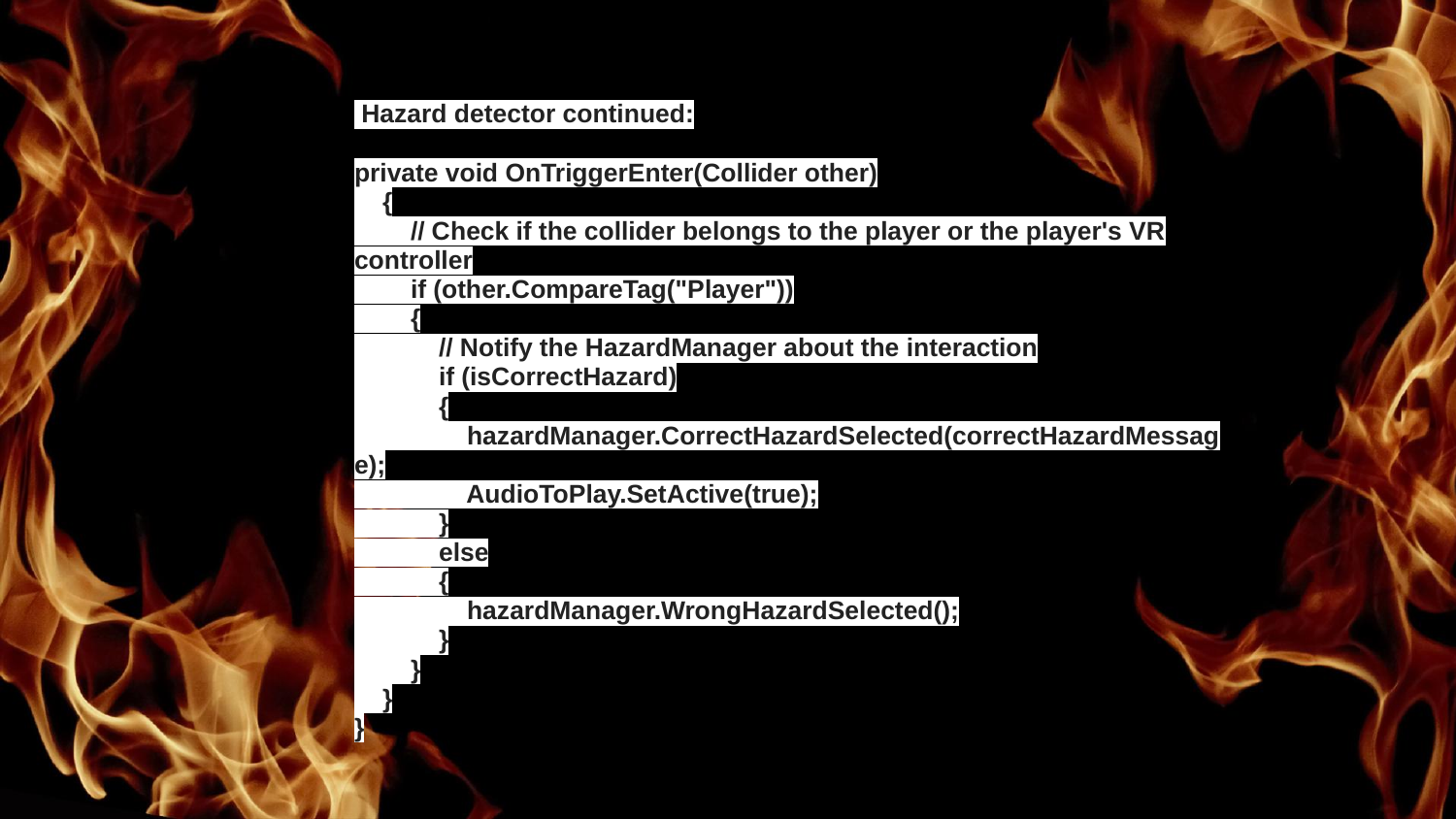

Hazard detector continued:

private void OnTriggerEnter(Collider other)
    {
        // Check if the collider belongs to the player or the player's VR controller
        if (other.CompareTag("Player"))
        {
            // Notify the HazardManager about the interaction
            if (isCorrectHazard)
            {
                hazardManager.CorrectHazardSelected(correctHazardMessage);
                AudioToPlay.SetActive(true);
            }
            else
            {
                hazardManager.WrongHazardSelected();
            }
        }
    }
}